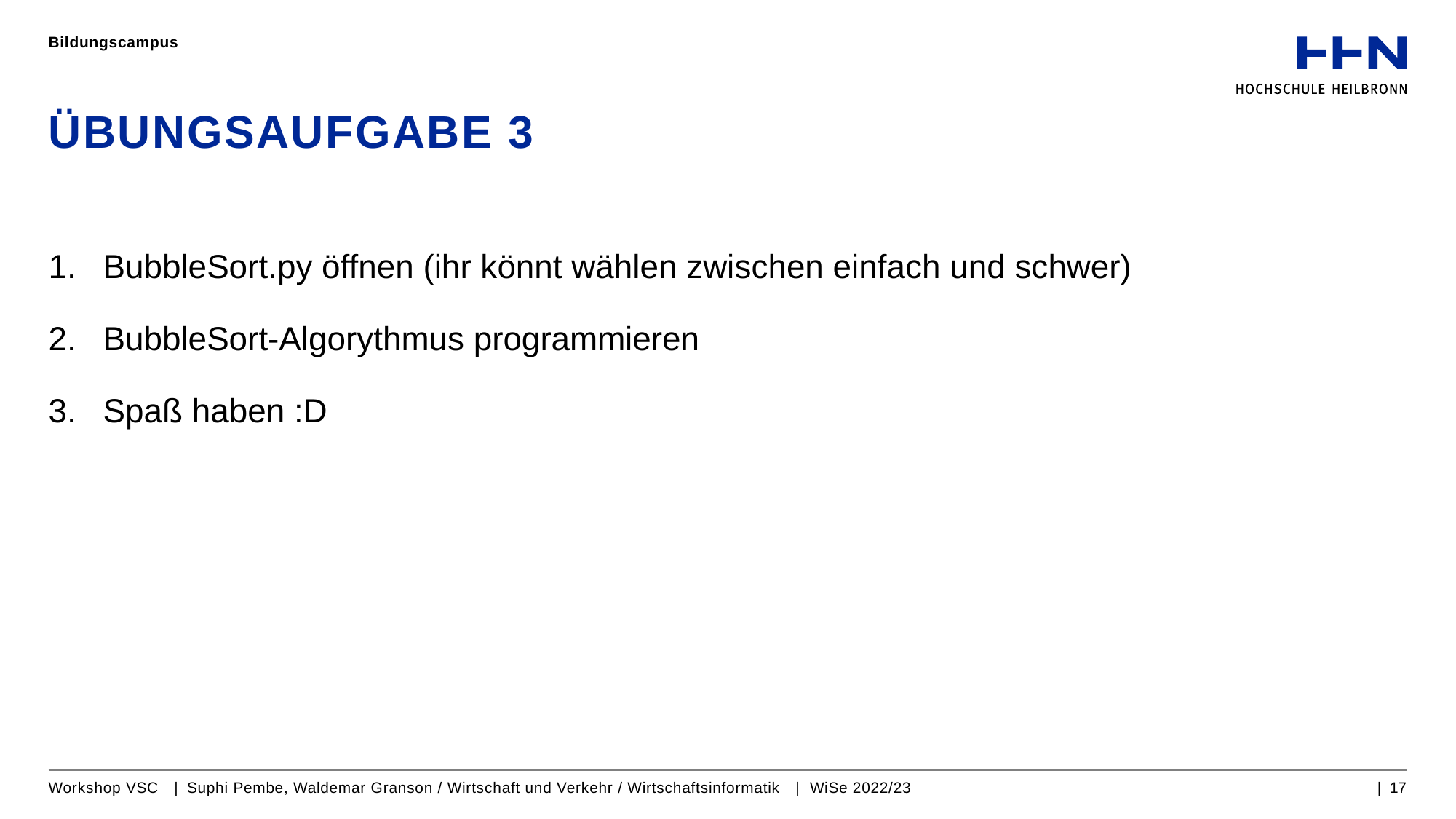

Bildungscampus
# Übungsaufgabe 3
BubbleSort.py öffnen (ihr könnt wählen zwischen einfach und schwer)
BubbleSort-Algorythmus programmieren
Spaß haben :D
Workshop VSC | Suphi Pembe, Waldemar Granson / Wirtschaft und Verkehr / Wirtschaftsinformatik |  WiSe 2022/23
|  17